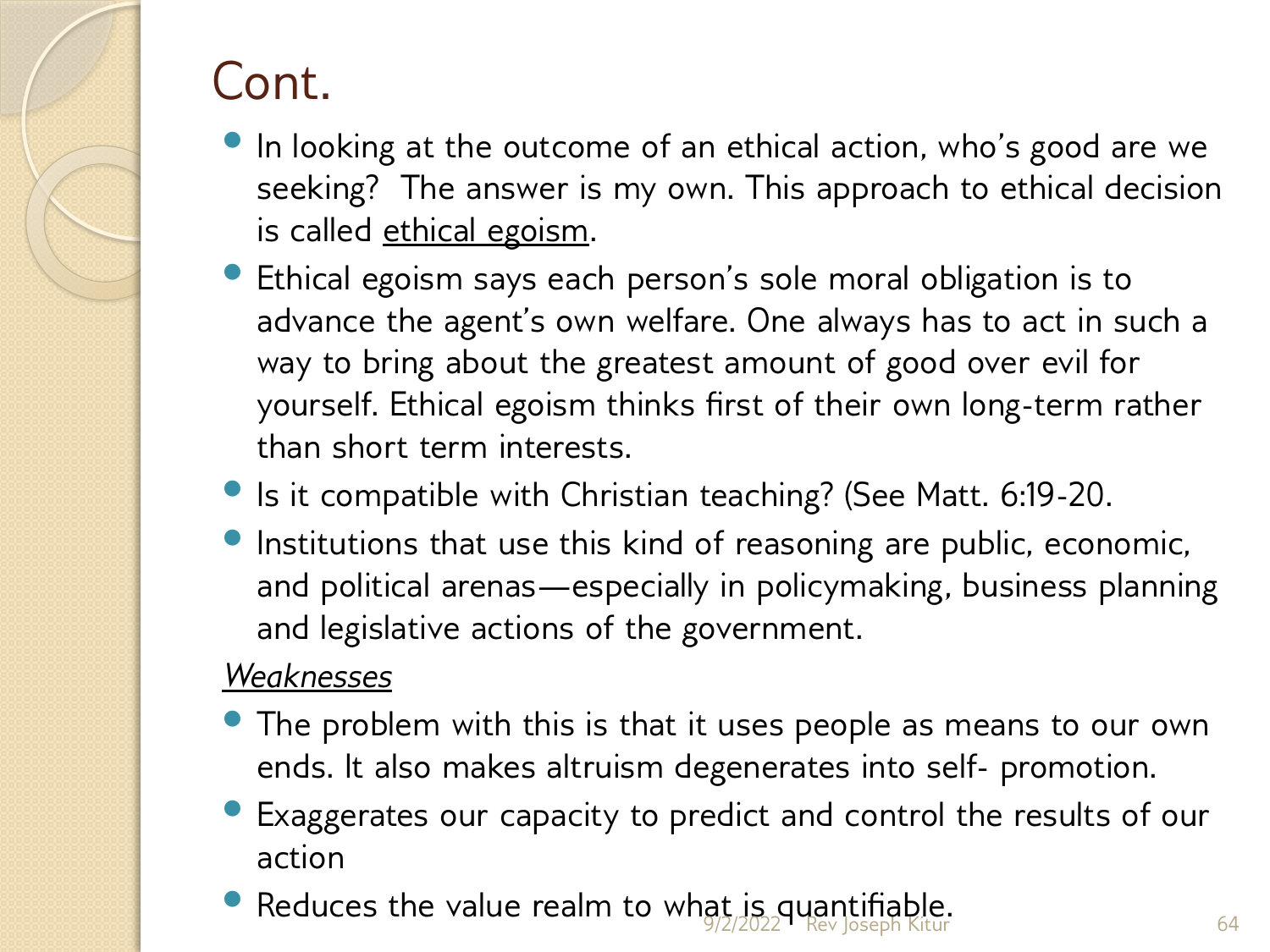

# Cont.
In looking at the outcome of an ethical action, who’s good are we seeking?  The answer is my own. This approach to ethical decision is called ethical egoism.
Ethical egoism says each person’s sole moral obligation is to advance the agent’s own welfare. One always has to act in such a way to bring about the greatest amount of good over evil for yourself. Ethical egoism thinks first of their own long-term rather than short term interests.
Is it compatible with Christian teaching? (See Matt. 6:19-20.
Institutions that use this kind of reasoning are public, economic, and political arenas—especially in policymaking, business planning and legislative actions of the government.
Weaknesses
The problem with this is that it uses people as means to our own ends. It also makes altruism degenerates into self- promotion.
Exaggerates our capacity to predict and control the results of our action
Reduces the value realm to what is quantifiable.
9/2/2022
Rev Joseph Kitur
64